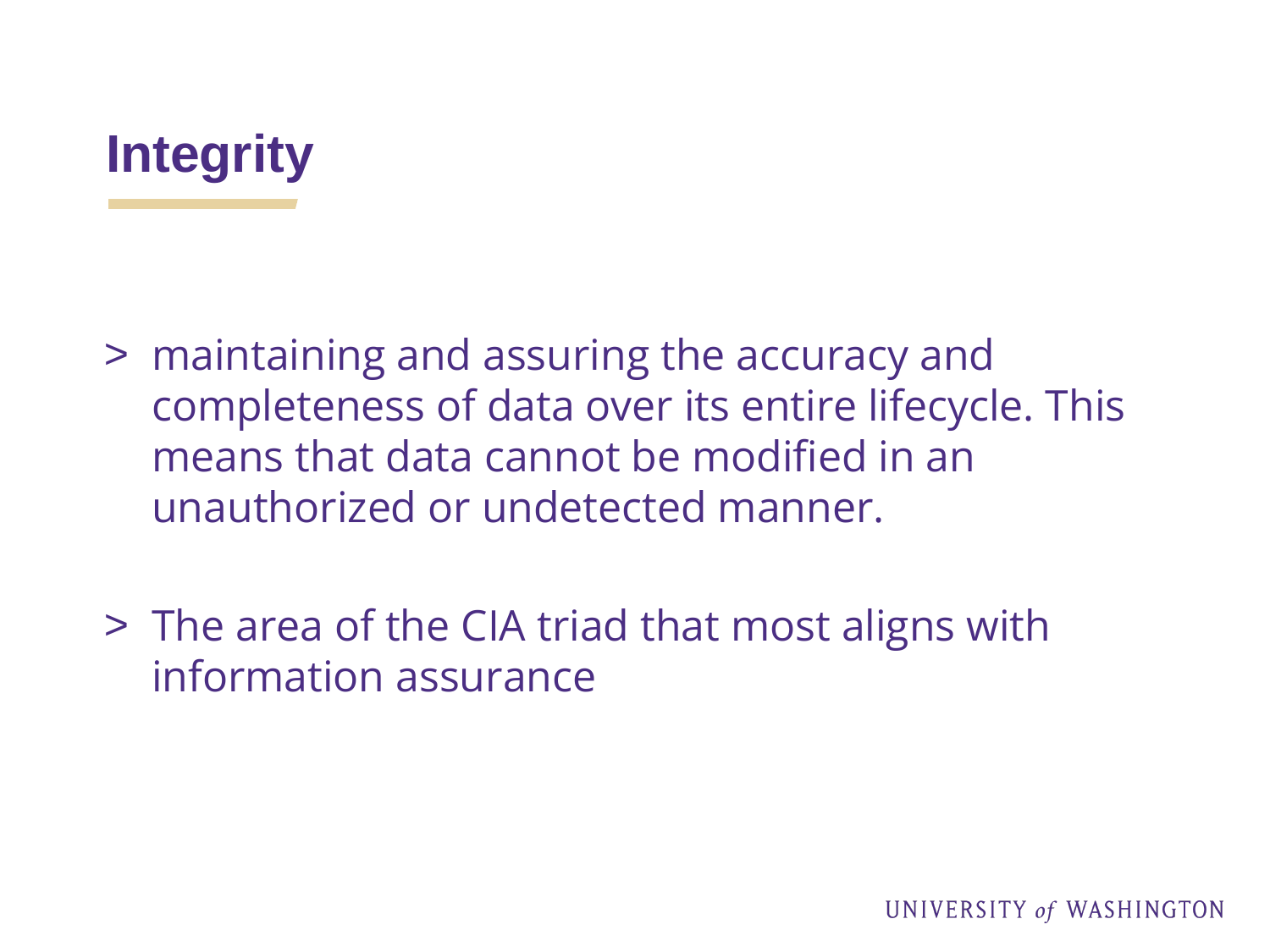

# Integrity
maintaining and assuring the accuracy and completeness of data over its entire lifecycle. This means that data cannot be modified in an unauthorized or undetected manner.

The area of the CIA triad that most aligns with information assurance